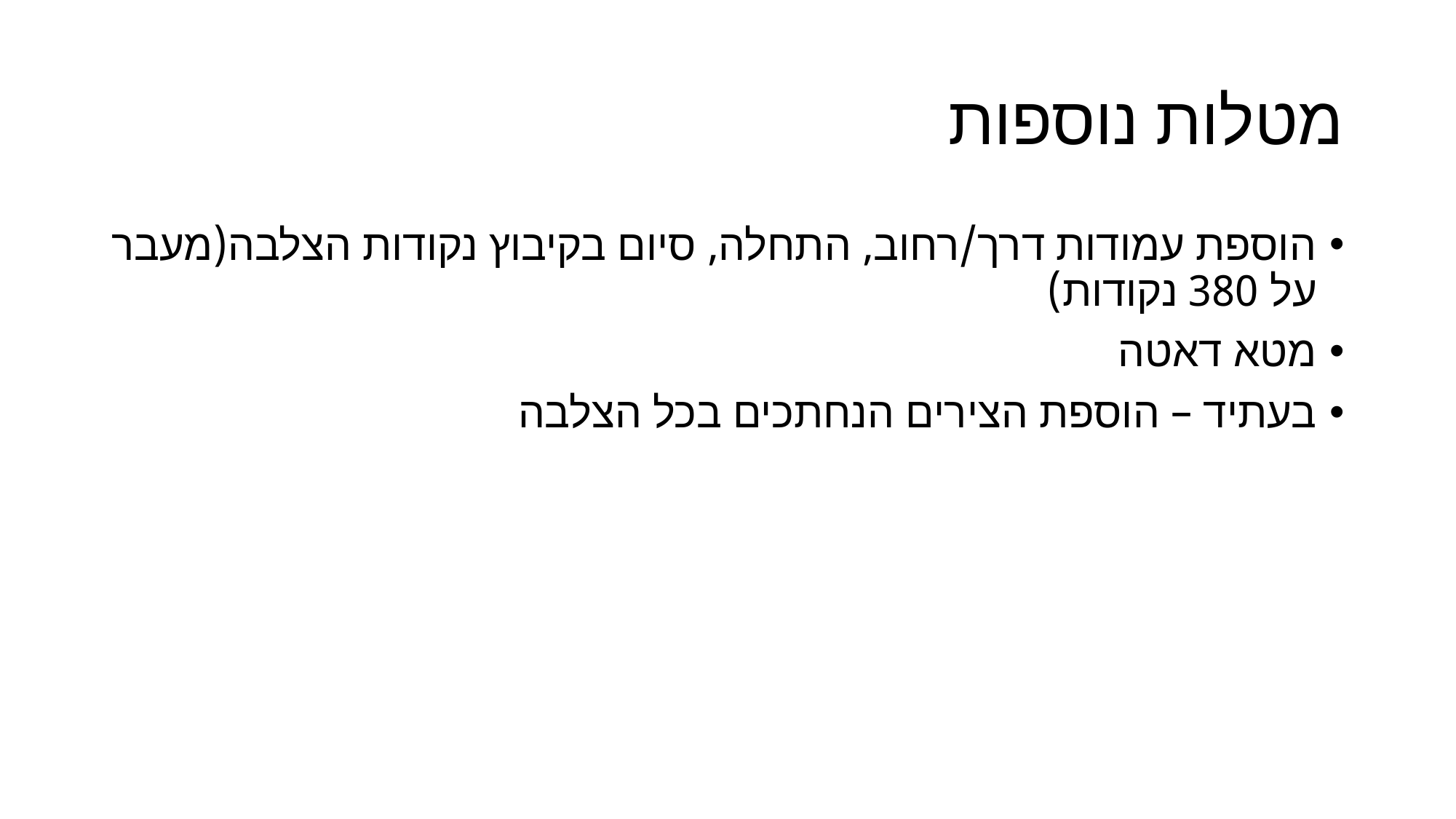

# מטלות נוספות
הוספת עמודות דרך/רחוב, התחלה, סיום בקיבוץ נקודות הצלבה(מעבר על 380 נקודות)
מטא דאטה
בעתיד – הוספת הצירים הנחתכים בכל הצלבה